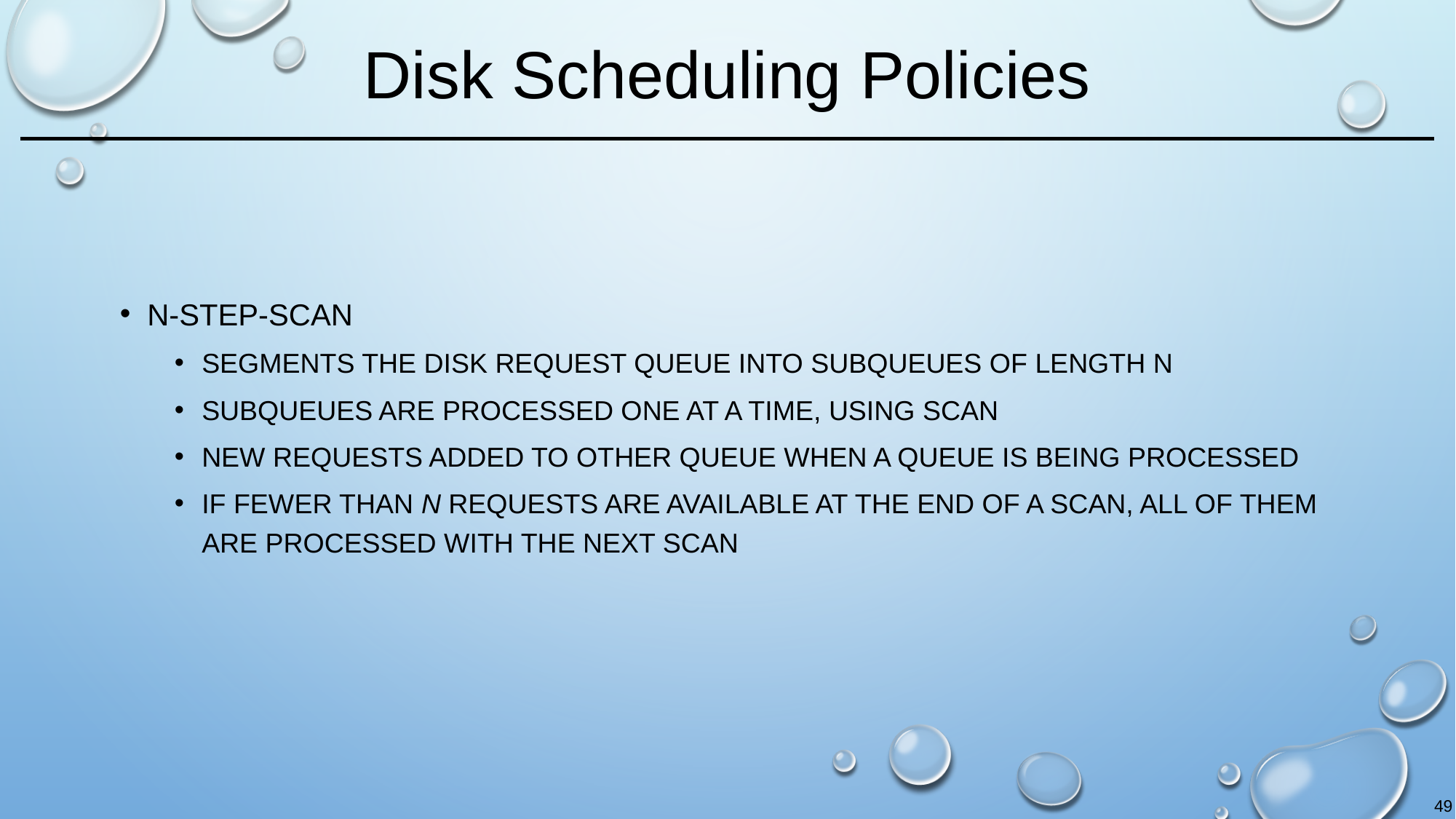

# Disk Scheduling Policies
N-step-SCAN
Segments the disk request queue into subqueues of length N
Subqueues are processed one at a time, using SCAN
New requests added to other queue when a queue is being processed
If fewer than N requests are available at the end of a scan, all of them are processed with the next scan
49